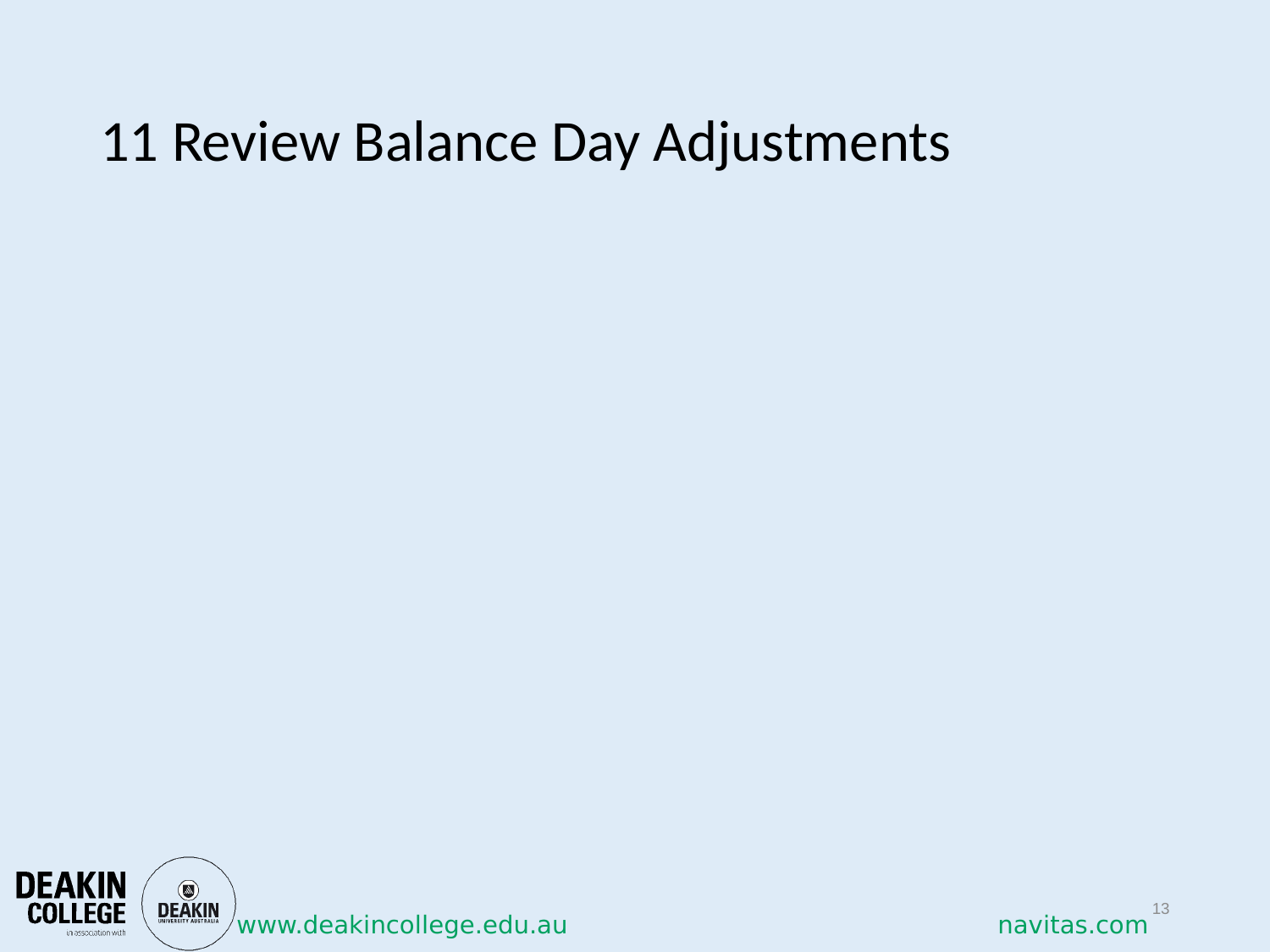

# 11 Review Balance Day Adjustments

13